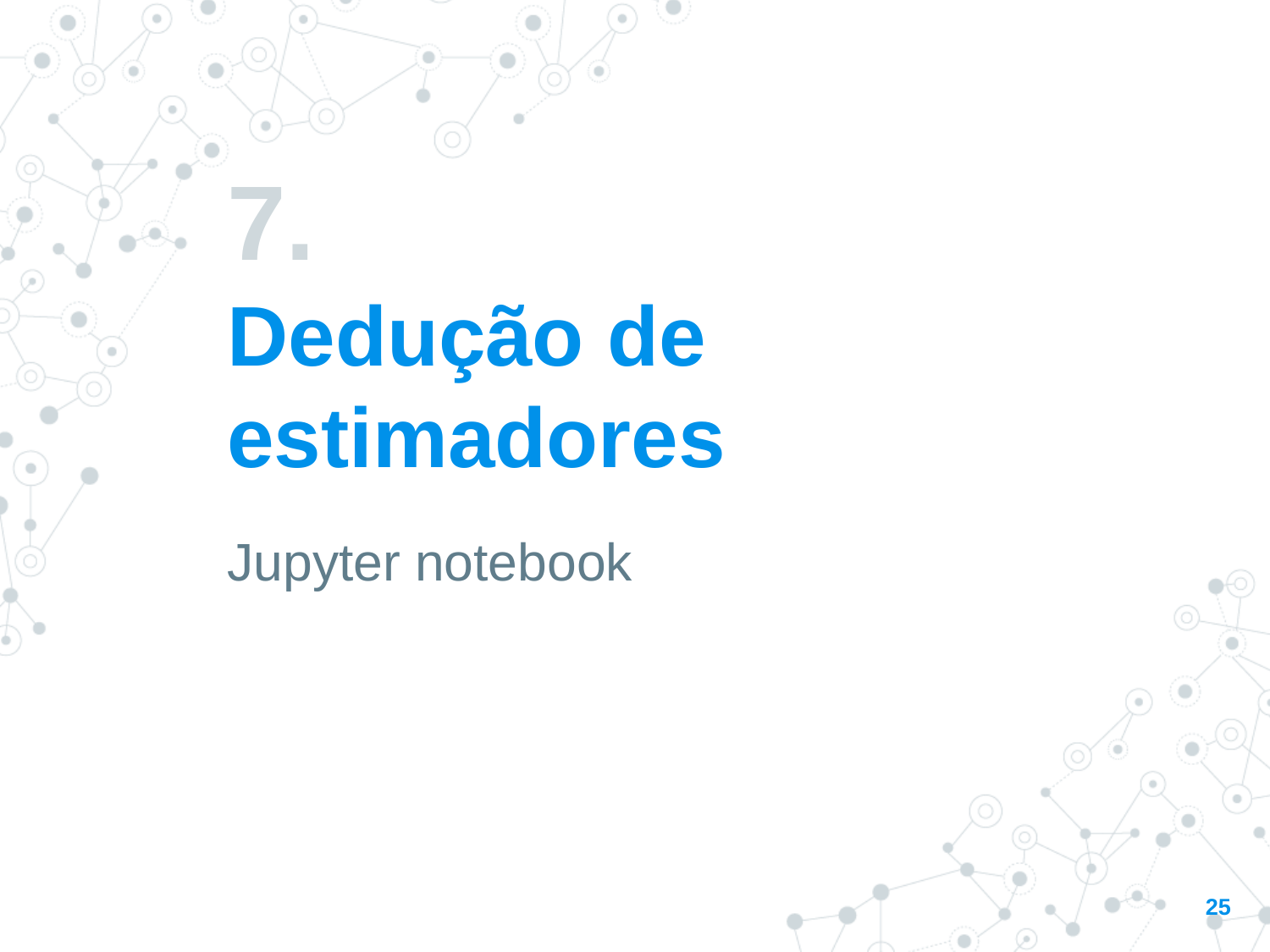

# 7.
Dedução de estimadores
Jupyter notebook
25